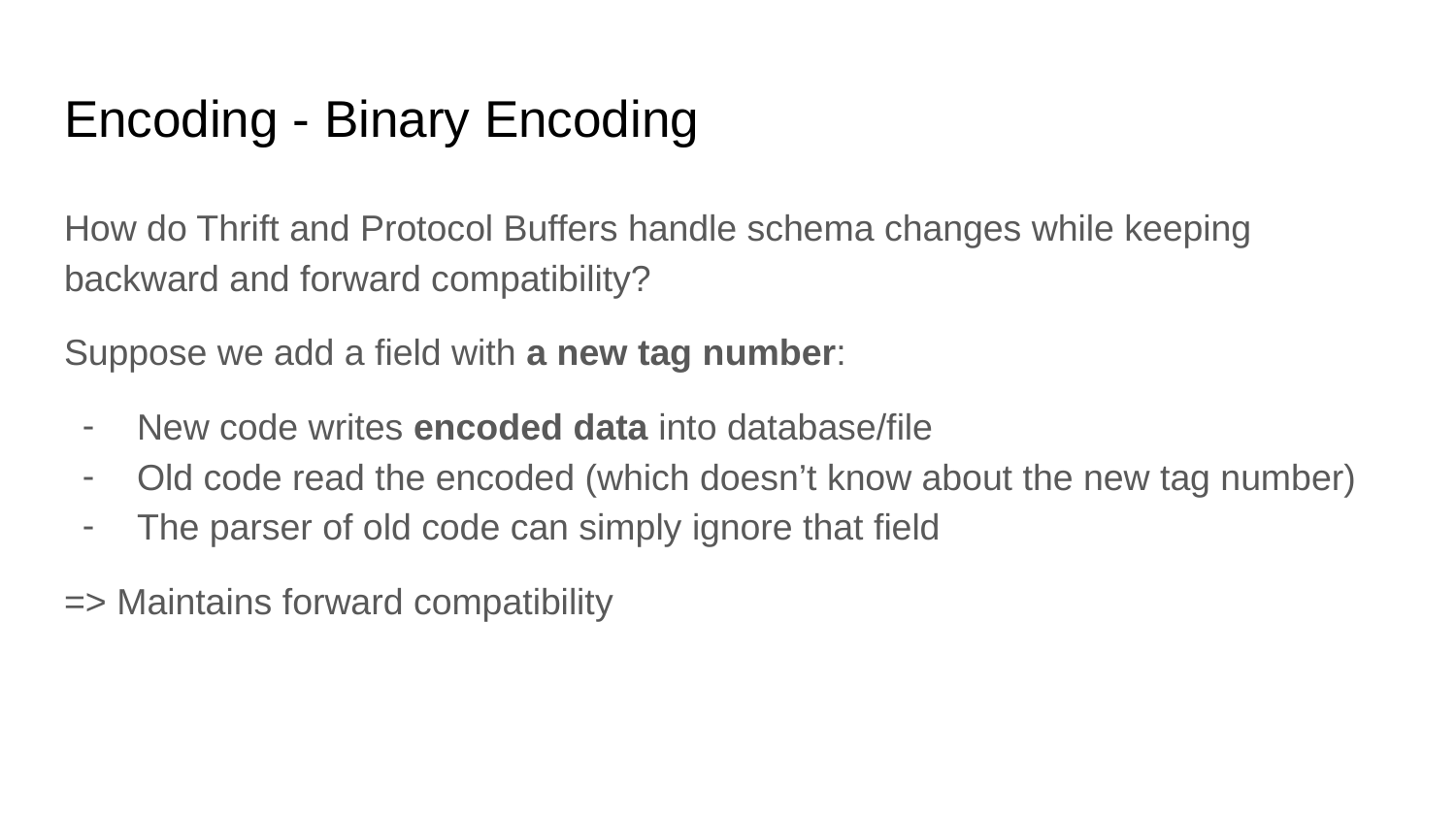

# Encoding - Binary Encoding
How do Thrift and Protocol Buffers handle schema changes while keeping backward and forward compatibility?
Suppose we add a field with a new tag number:
New code writes encoded data into database/file
Old code read the encoded (which doesn’t know about the new tag number)
The parser of old code can simply ignore that field
=> Maintains forward compatibility